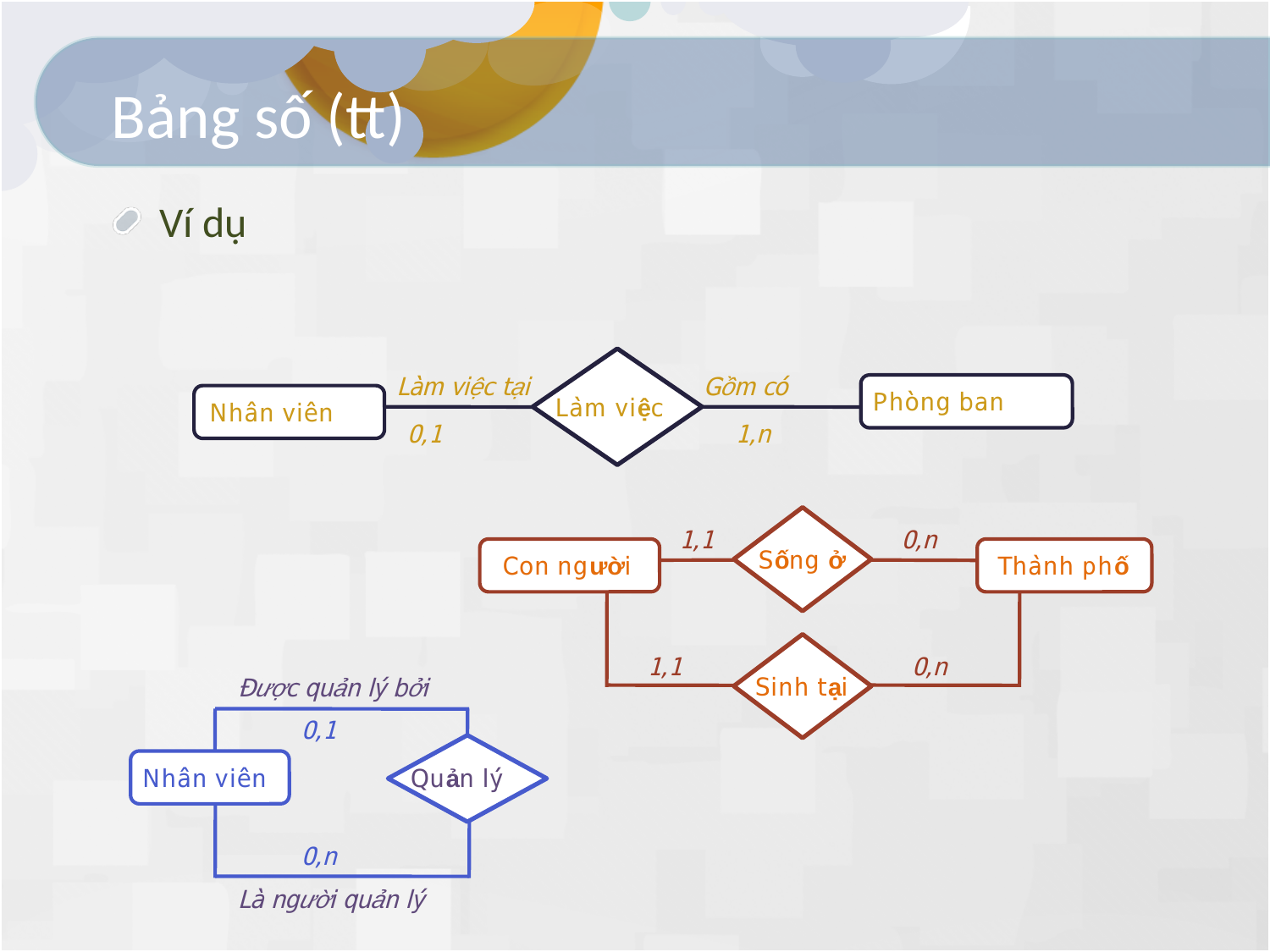

# Bảng số (tt)
Ví dụ

Làm việc
Làm việc tại
Gồm có

Phòng ban

Nhân viên
0,1
1,n

Sống ở

Con người
Thành phố

Sinh tại
1,1
0,n
1,1
0,n
Được quản lý bởi

Quản lý

Nhân viên
Là người quản lý
0,1
0,n